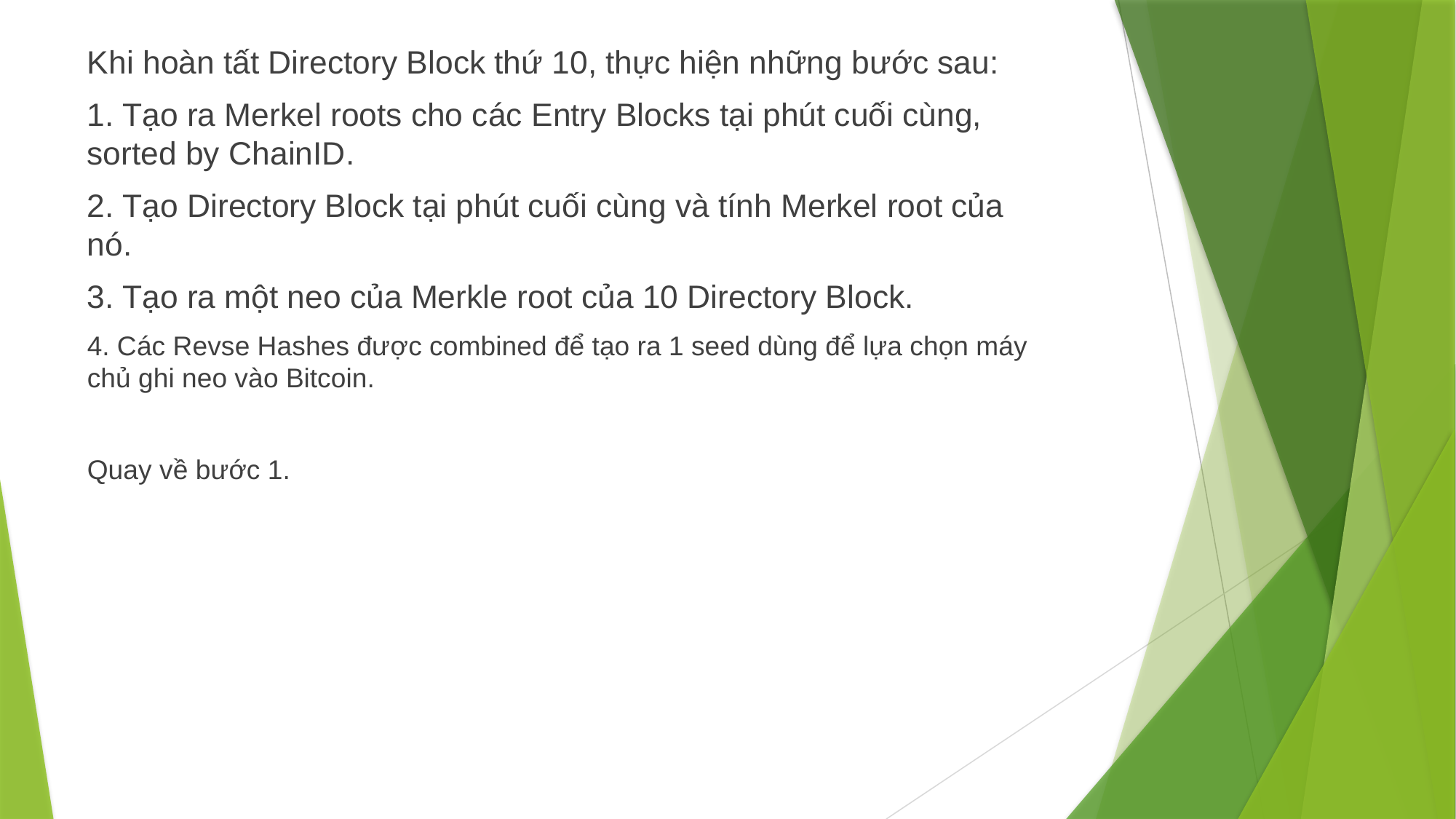

Khi hoàn tất Directory Block thứ 10, thực hiện những bước sau:
	1. Tạo ra Merkel roots cho các Entry Blocks tại phút cuối cùng, sorted by ChainID.
	2. Tạo Directory Block tại phút cuối cùng và tính Merkel root của nó.
	3. Tạo ra một neo của Merkle root của 10 Directory Block.
	4. Các Revse Hashes được combined để tạo ra 1 seed dùng để lựa chọn máy chủ ghi neo vào Bitcoin.

Quay về bước 1.
26